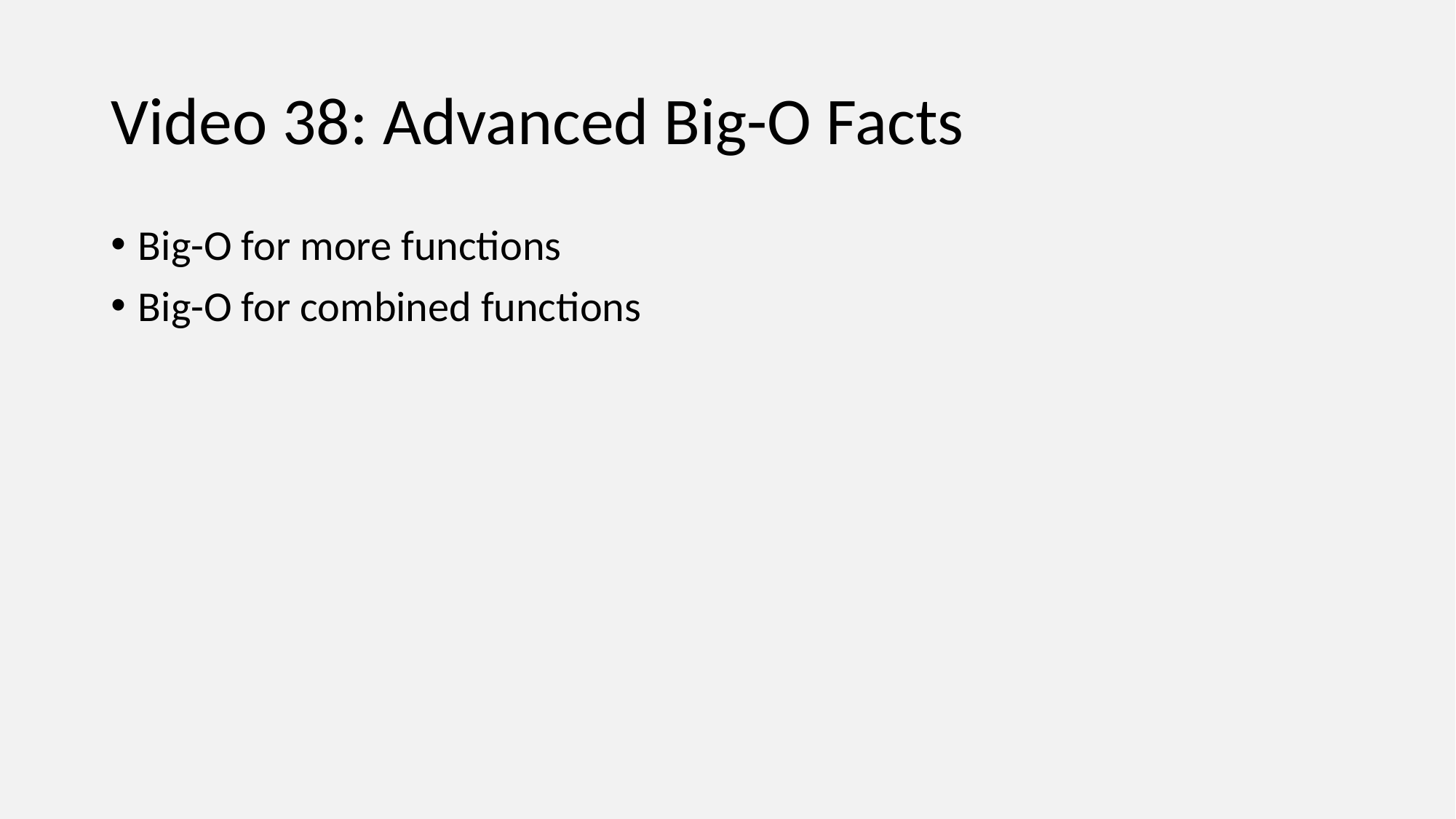

# Video 38: Advanced Big-O Facts
Big-O for more functions
Big-O for combined functions